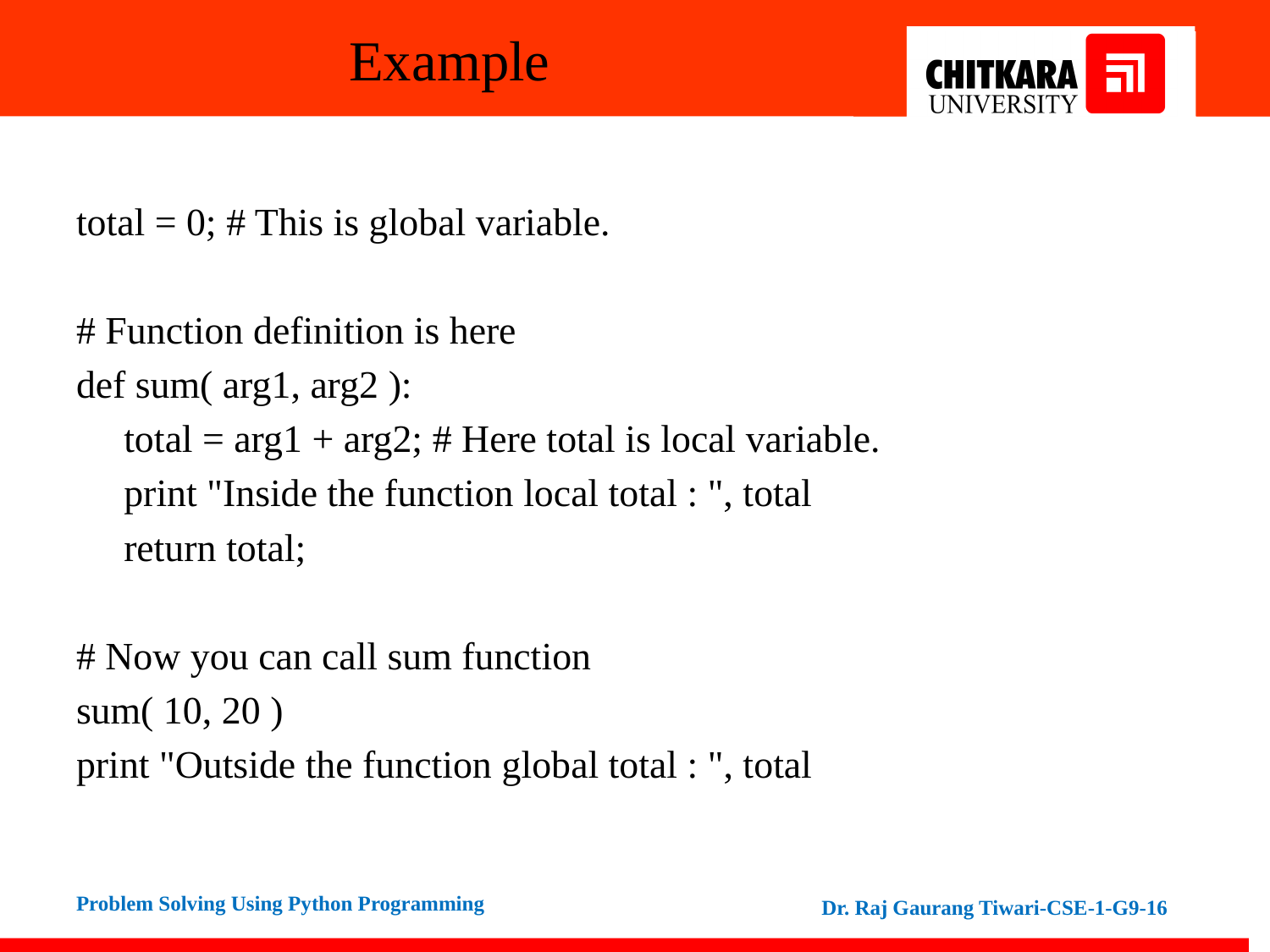

# Example
total = 0; # This is global variable.

# Function definition is here
def sum( arg1, arg2 ):
	total = arg1 + arg2; # Here total is local variable.
	print "Inside the function local total : ", total
	return total;

# Now you can call sum function
sum( 10, 20 )
print "Outside the function global total : ", total
Dr. Raj Gaurang Tiwari-CSE-1-G9-16
Problem Solving Using Python Programming